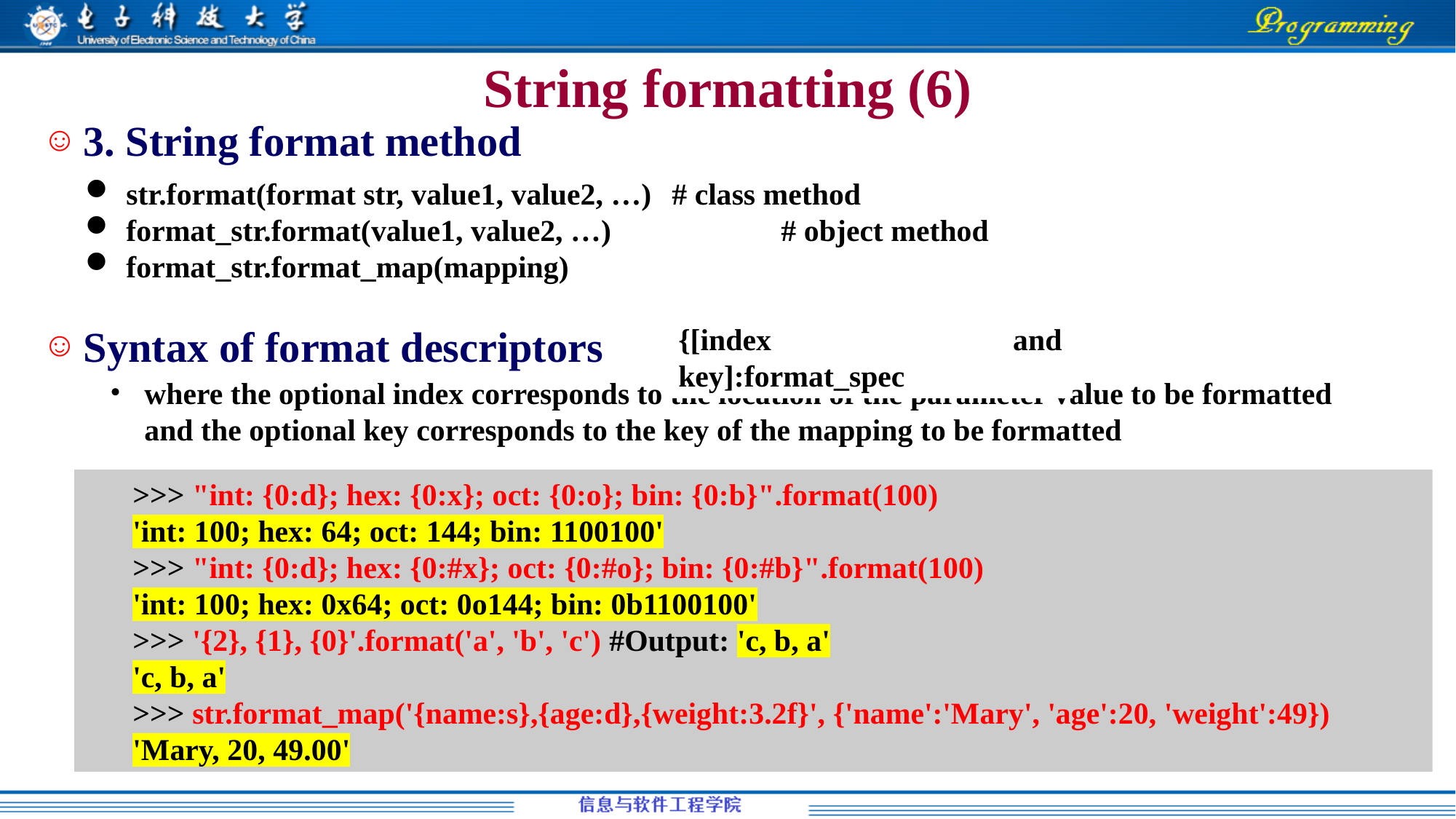

# String formatting (6)
3. String format method

Syntax of format descriptors
str.format(format str, value1, value2, …)	# class method
format_str.format(value1, value2, …)		# object method
format_str.format_map(mapping)
{[index and key]:format_spec
where the optional index corresponds to the location of the parameter value to be formatted and the optional key corresponds to the key of the mapping to be formatted
>>> "int: {0:d}; hex: {0:x}; oct: {0:o}; bin: {0:b}".format(100)
'int: 100; hex: 64; oct: 144; bin: 1100100'
>>> "int: {0:d}; hex: {0:#x}; oct: {0:#o}; bin: {0:#b}".format(100)
'int: 100; hex: 0x64; oct: 0o144; bin: 0b1100100'
>>> '{2}, {1}, {0}'.format('a', 'b', 'c') #Output: 'c, b, a'
'c, b, a'
>>> str.format_map('{name:s},{age:d},{weight:3.2f}', {'name':'Mary', 'age':20, 'weight':49})
'Mary, 20, 49.00'